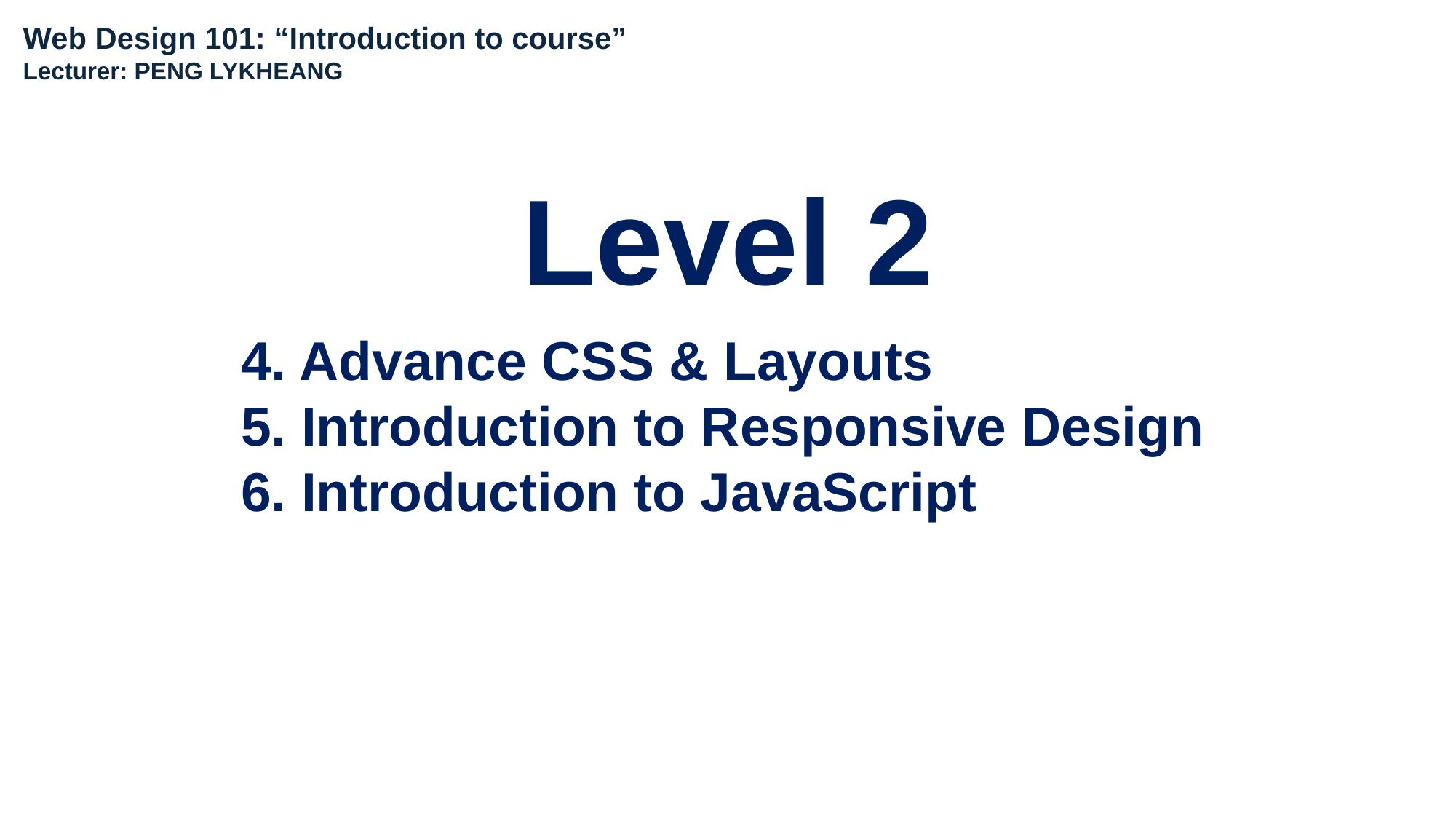

Web Design 101: “Introduction to course”
Lecturer: PENG LYKHEANG
Level 2
4. Advance CSS & Layouts
5. Introduction to Responsive Design
6. Introduction to JavaScript